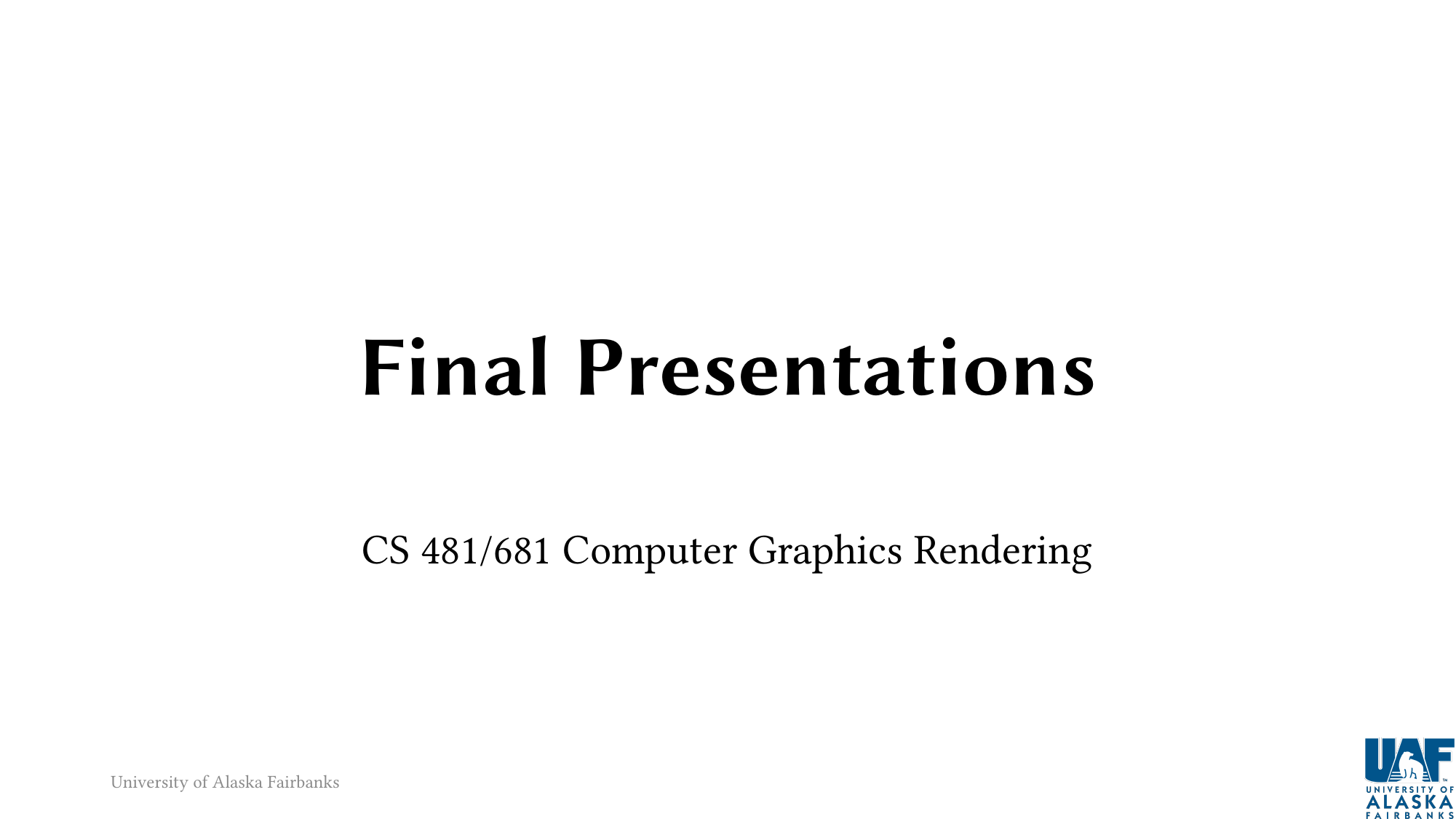

# Final Presentations
CS 481/681 Computer Graphics Rendering
University of Alaska Fairbanks